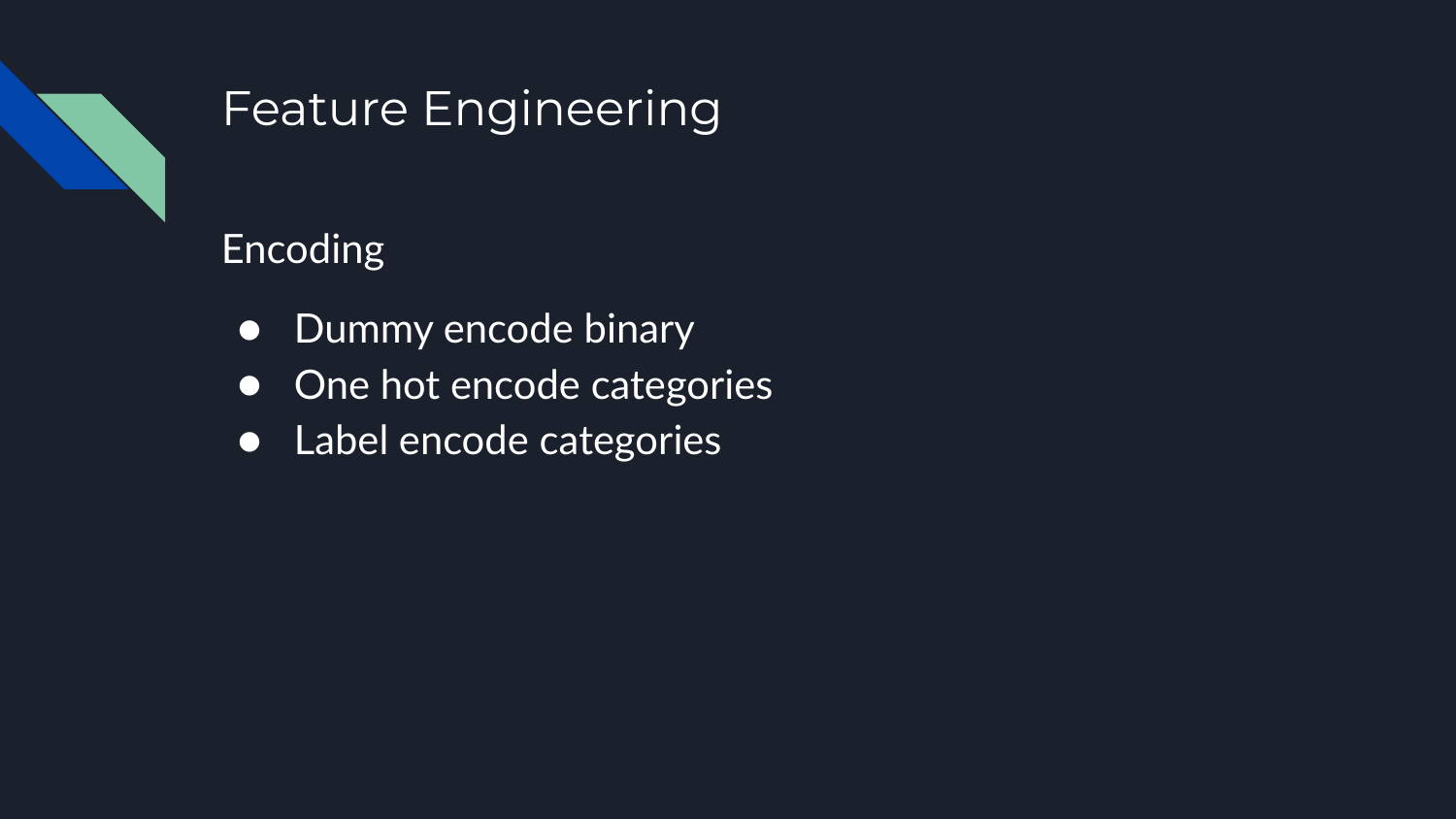

# Feature Engineering
Encoding
Dummy encode binary
One hot encode categories
Label encode categories